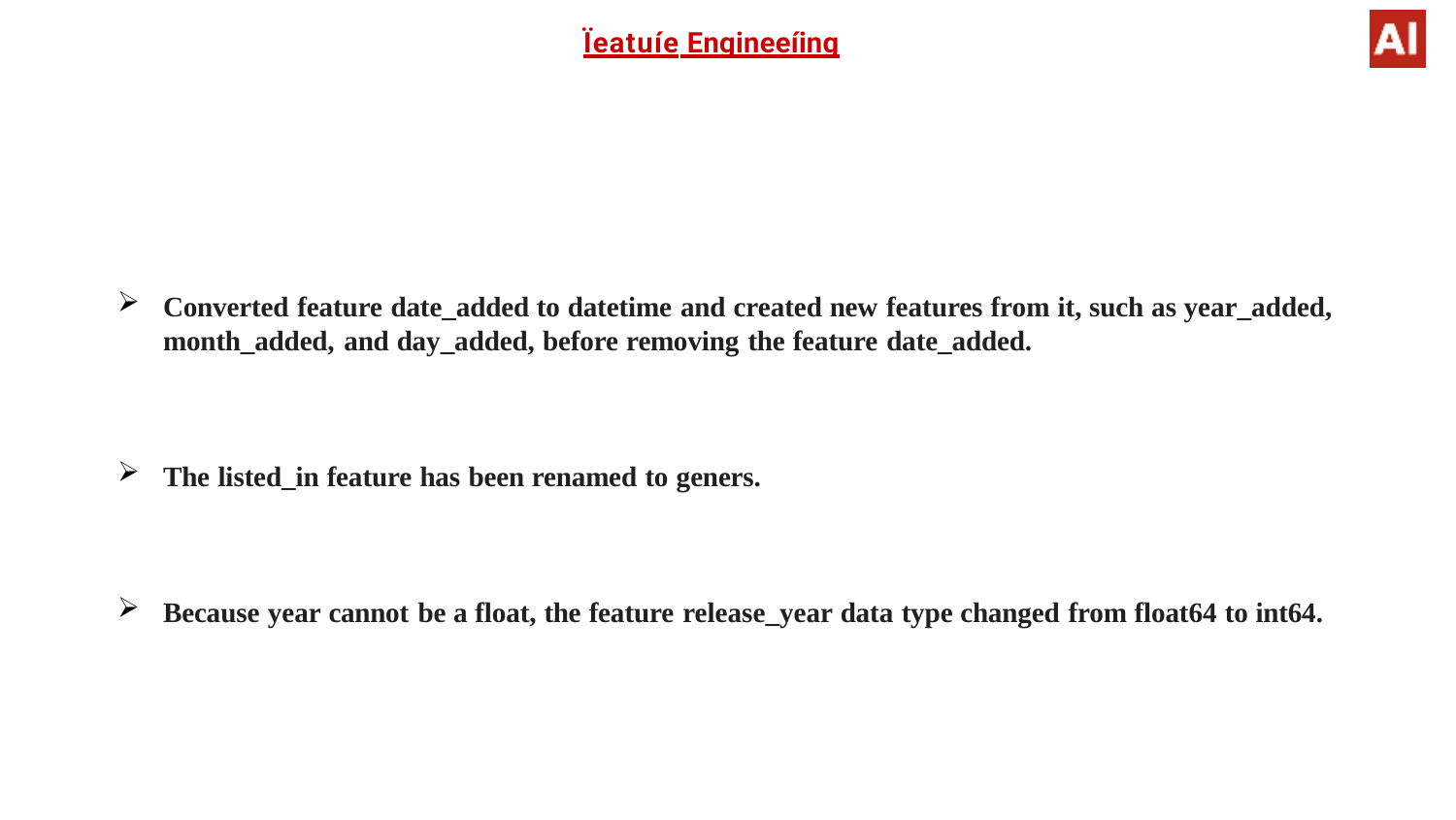

# Ïeatuíe Engineeíing
Converted feature date_added to datetime and created new features from it, such as year_added,
month_added, and day_added, before removing the feature date_added.
The listed_in feature has been renamed to geners.
Because year cannot be a float, the feature release_year data type changed from float64 to int64.